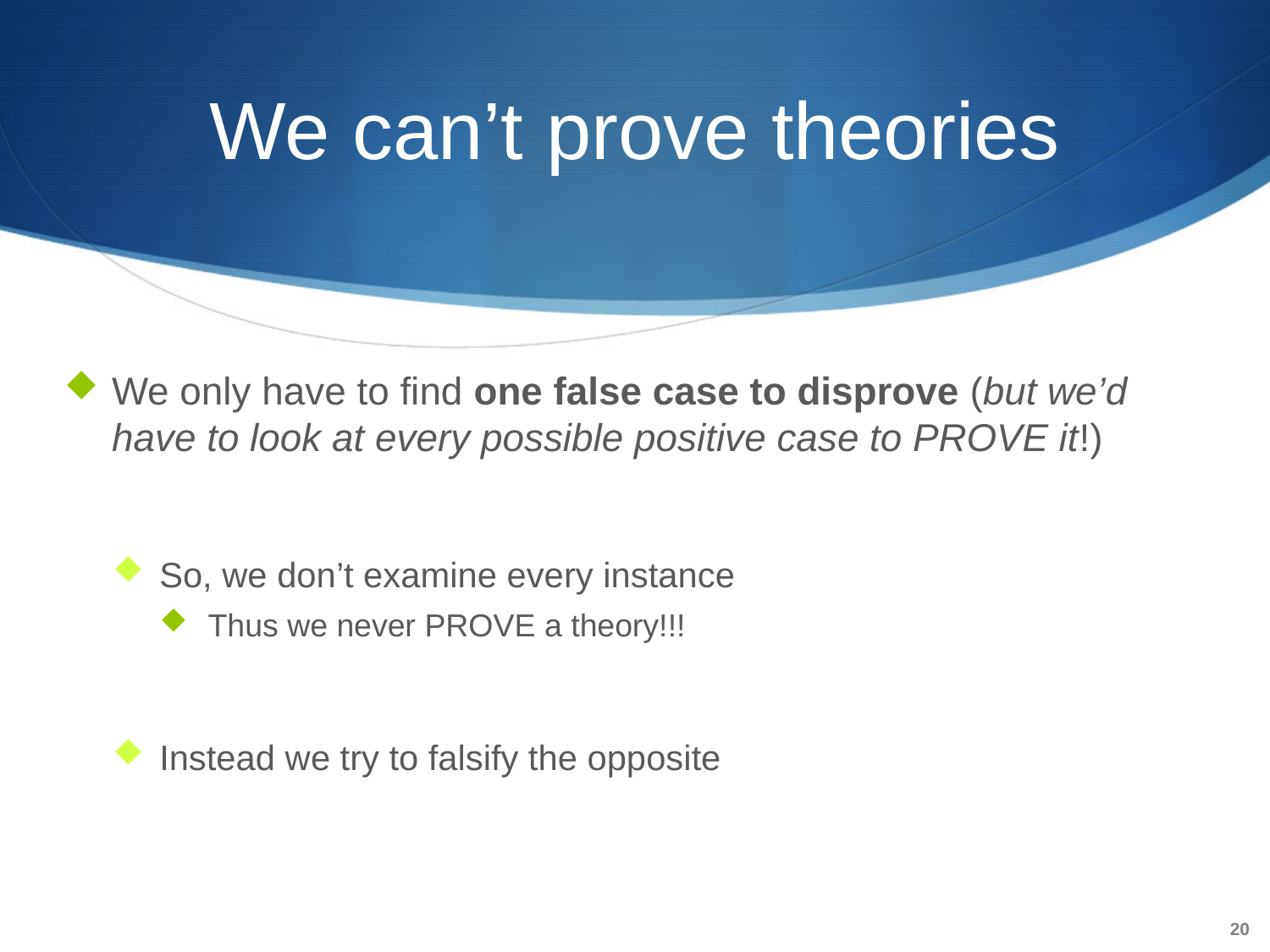

# We can’t prove theories
We only have to find one false case to disprove (but we’d have to look at every possible positive case to PROVE it!)

So, we don’t examine every instance
Thus we never PROVE a theory!!!

Instead we try to falsify the opposite
20